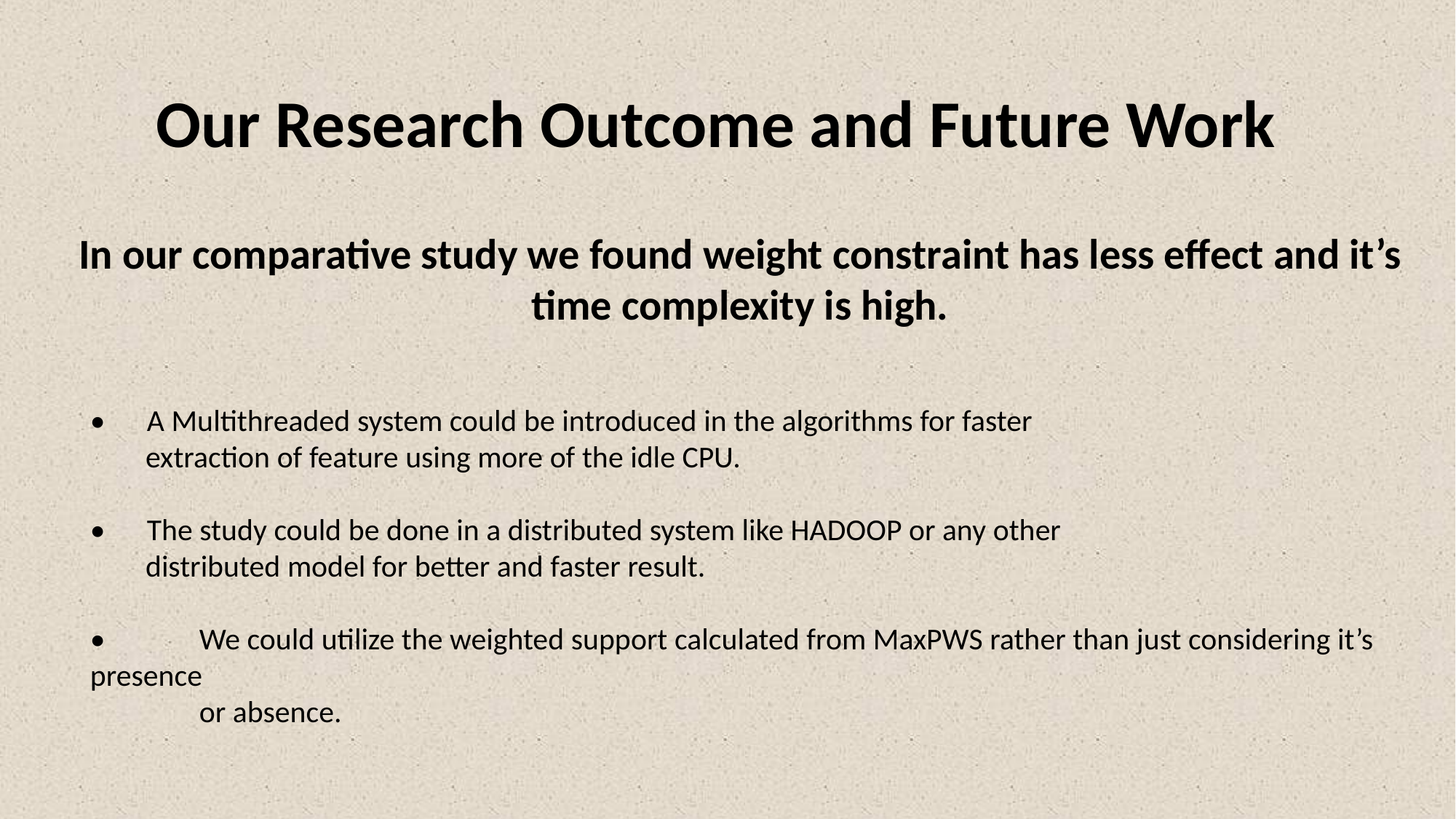

Our Research Outcome and Future Work
In our comparative study we found weight constraint has less effect and it’s time complexity is high.

•      A Multithreaded system could be introduced in the algorithms for faster
        extraction of feature using more of the idle CPU.

•      The study could be done in a distributed system like HADOOP or any other
        distributed model for better and faster result.

•	We could utilize the weighted support calculated from MaxPWS rather than just considering it’s presence
	or absence.
#